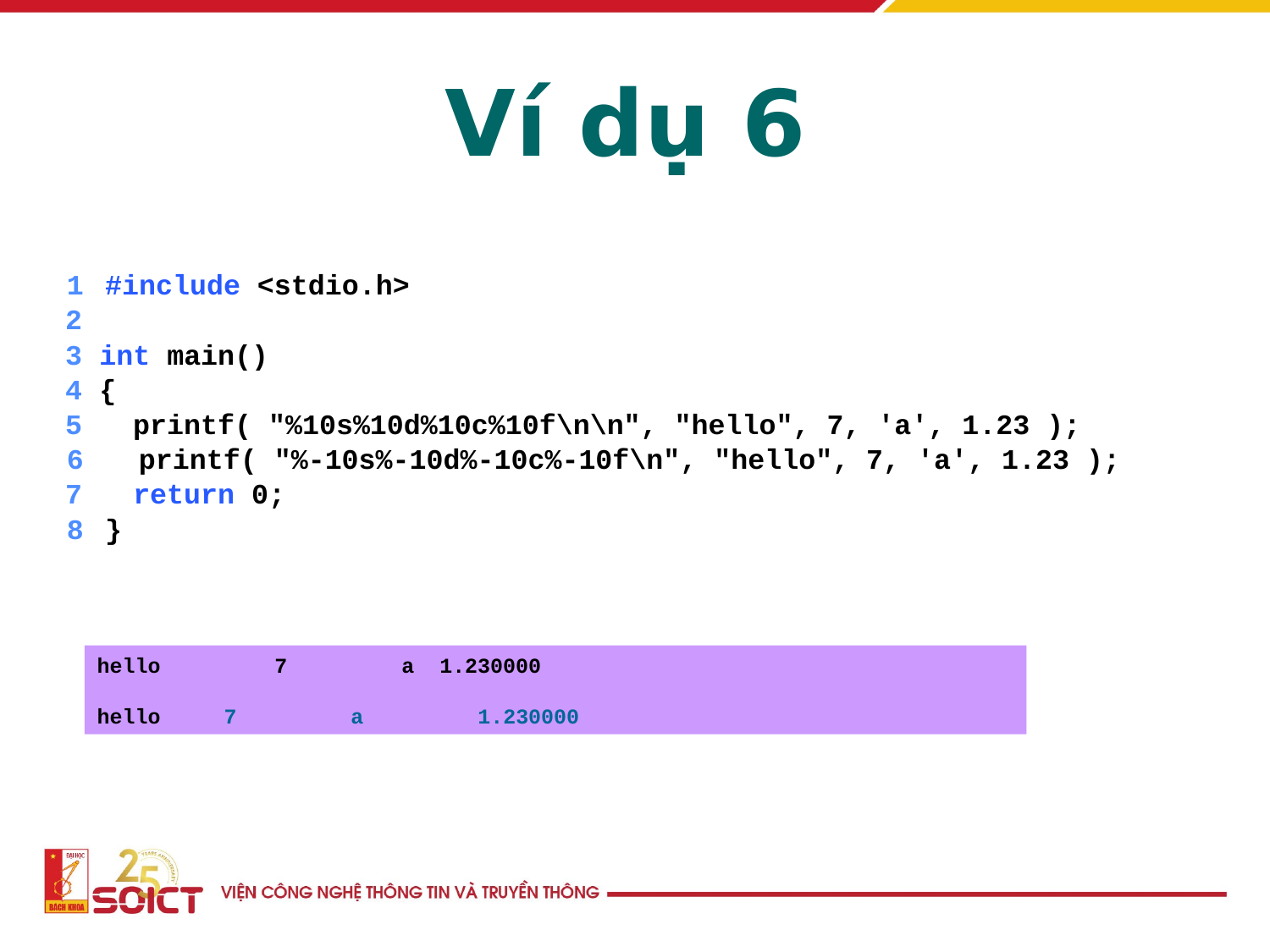

Ví dụ 6

	1	#include <stdio.h>

2

3	 int main()

4	 {

5	   printf( "%10s%10d%10c%10f\n\n", "hello", 7, 'a', 1.23 );

	6	  printf( "%-10s%-10d%-10c%-10f\n", "hello", 7, 'a', 1.23 );

7	   return 0;

	8	}

hello         7         a  1.230000

hello     7         a         1.230000